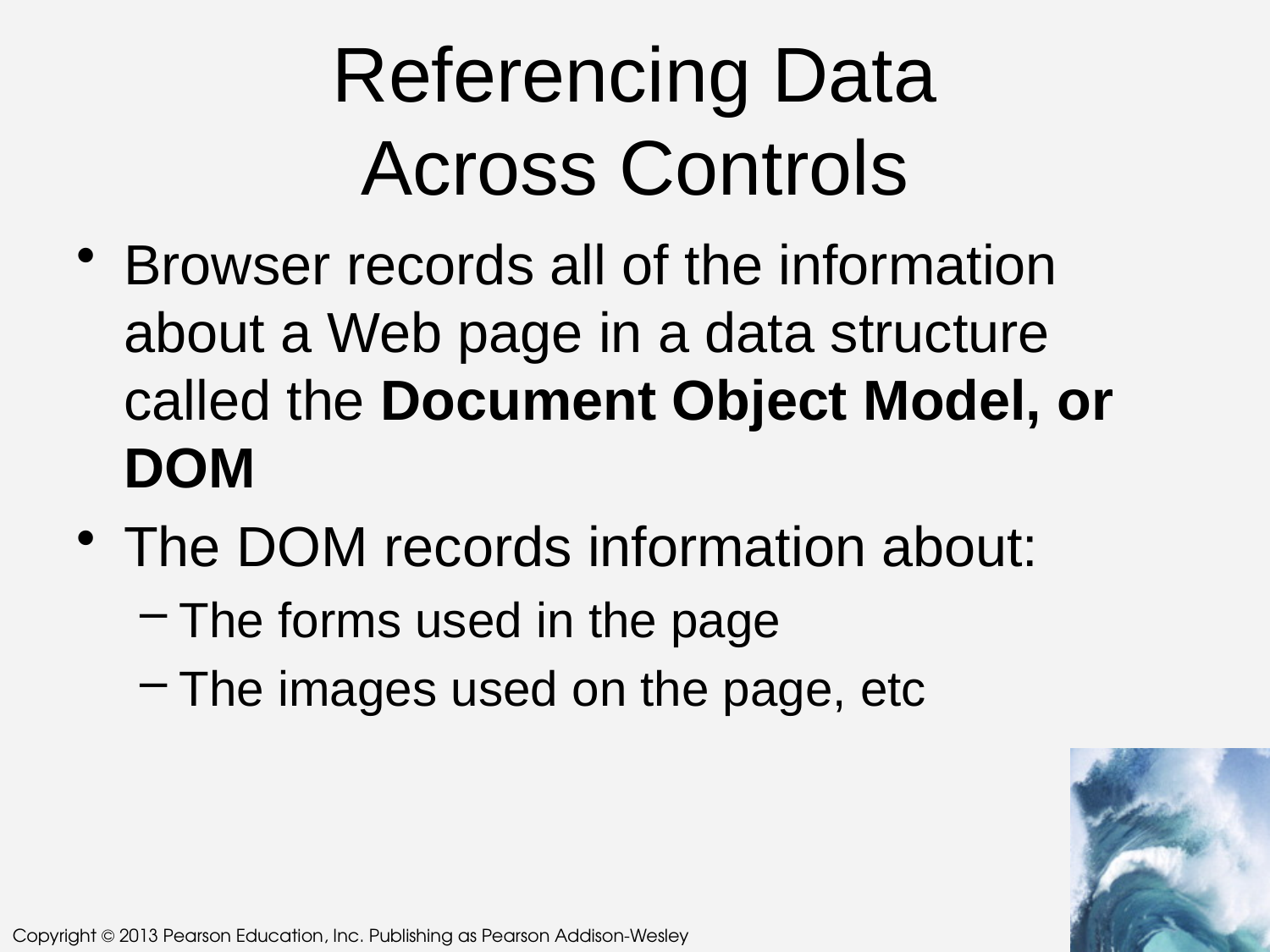

# Referencing Data Across Controls
Browser records all of the information about a Web page in a data structure called the Document Object Model, or DOM
The DOM records information about:
The forms used in the page
The images used on the page, etc